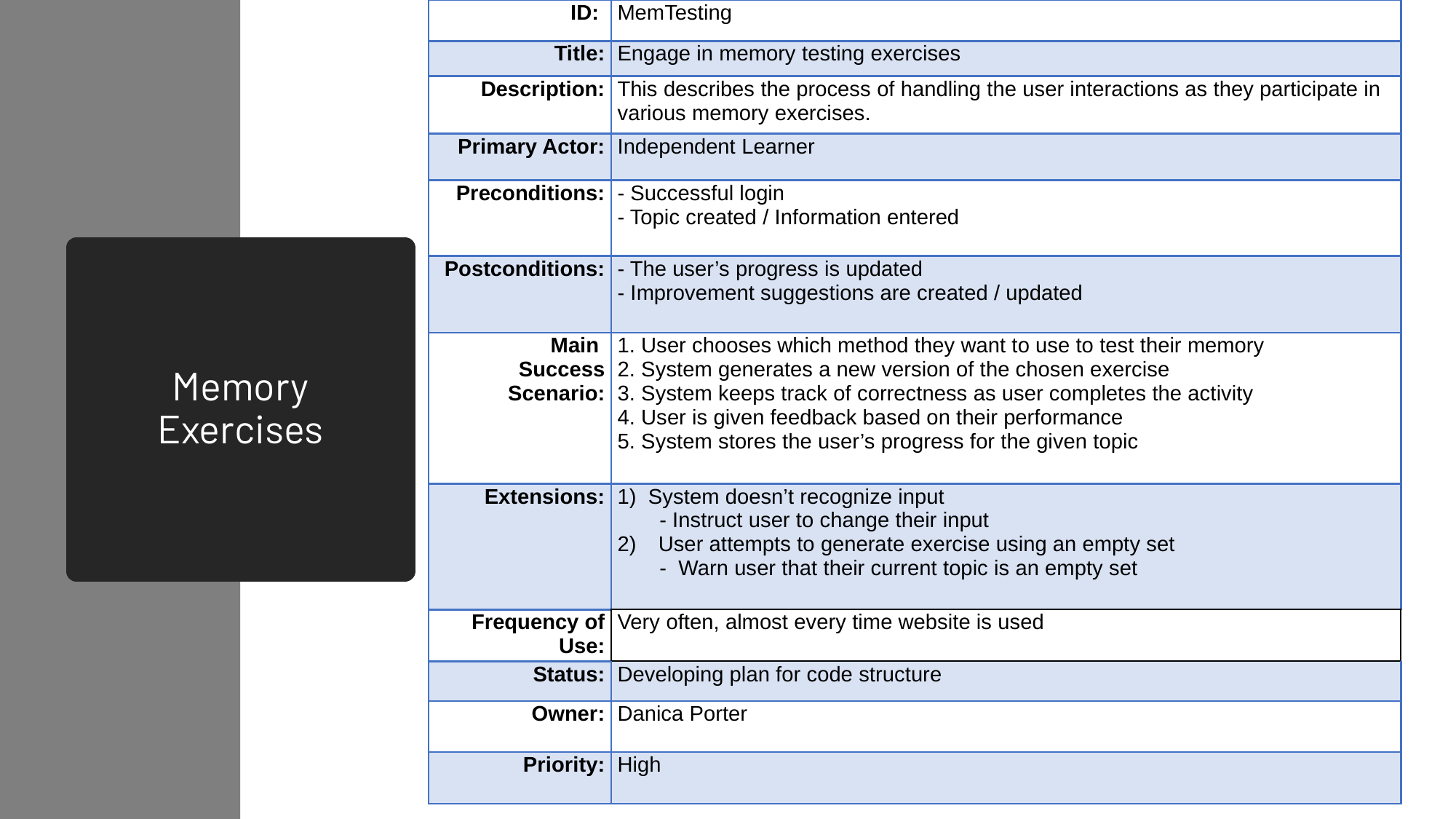

| ID: | MemTesting |
| --- | --- |
| Title: | Engage in memory testing exercises |
| Description: | This describes the process of handling the user interactions as they participate in various memory exercises. |
| Primary Actor: | Independent Learner |
| Preconditions: | - Successful login - Topic created / Information entered |
| Postconditions: | - The user’s progress is updated - Improvement suggestions are created / updated |
| Main Success Scenario: | 1. User chooses which method they want to use to test their memory 2. System generates a new version of the chosen exercise 3. System keeps track of correctness as user completes the activity 4. User is given feedback based on their performance 5. System stores the user’s progress for the given topic |
| Extensions: | 1) System doesn’t recognize input - Instruct user to change their input User attempts to generate exercise using an empty set - Warn user that their current topic is an empty set |
| Frequency of Use: | Very often, almost every time website is used |
| Status: | Developing plan for code structure |
| Owner: | Danica Porter |
| Priority: | High |
# Memory Exercises